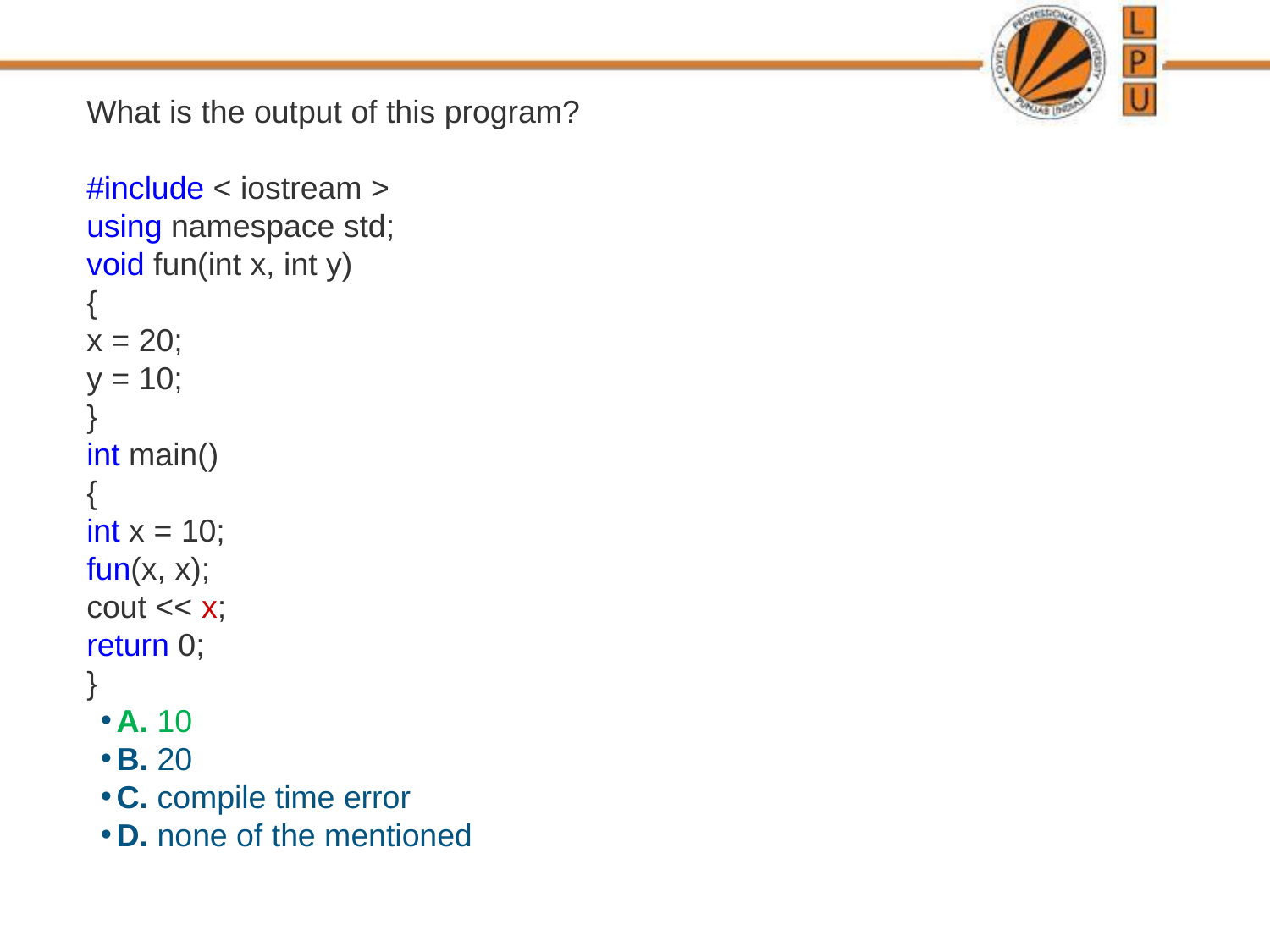

What is the output of this program?
#include < iostream >
using namespace std;
void fun(int x, int y)
{
x = 20;
y = 10;
}
int main()
{
int x = 10;
fun(x, x);
cout << x;
return 0;
}
A. 10
B. 20
C. compile time error
D. none of the mentioned